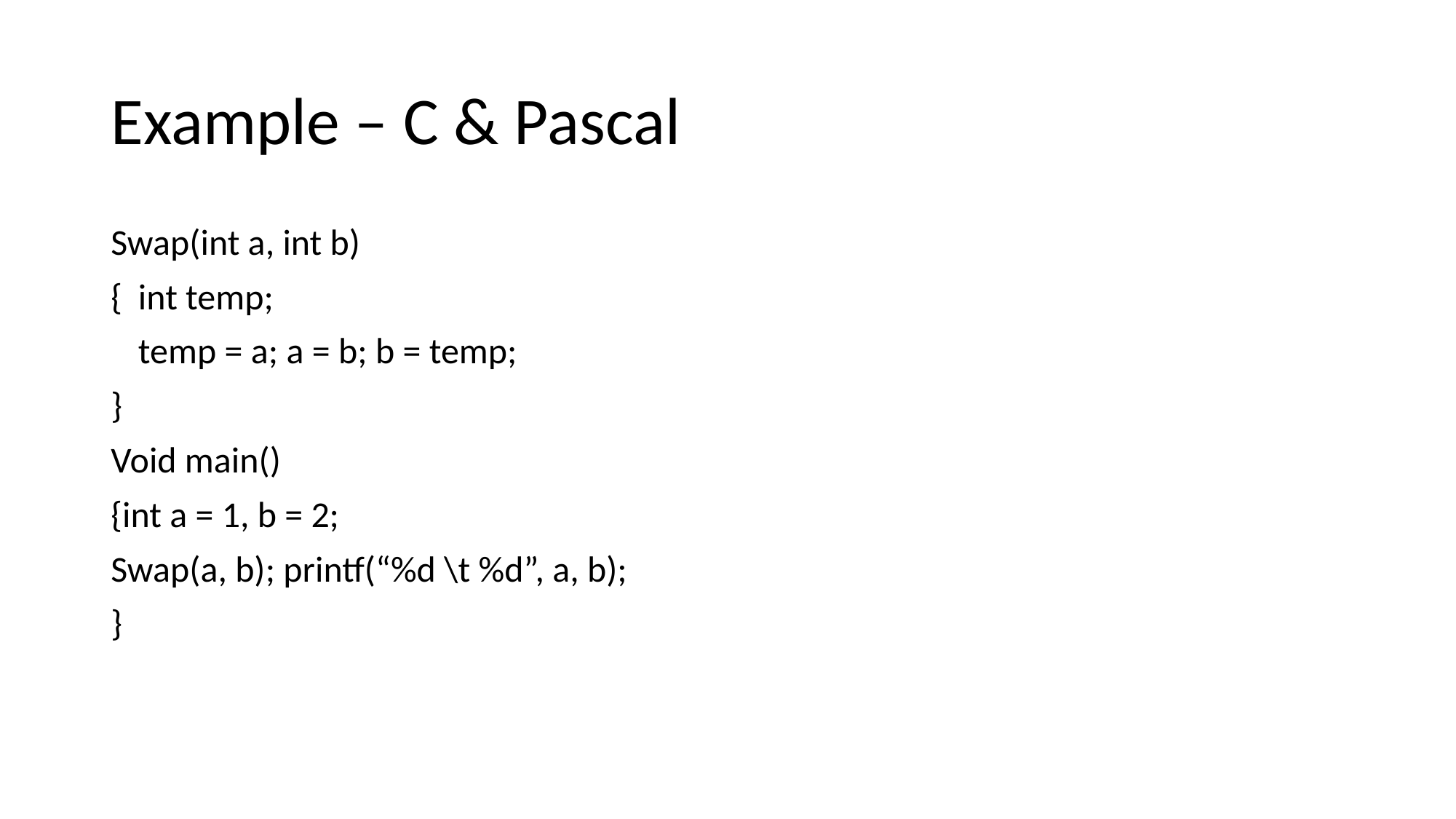

# Example – C & Pascal
Swap(int a, int b)
{	int temp;
	temp = a; a = b; b = temp;
}
Void main()
{int a = 1, b = 2;
Swap(a, b); printf(“%d \t %d”, a, b);
}